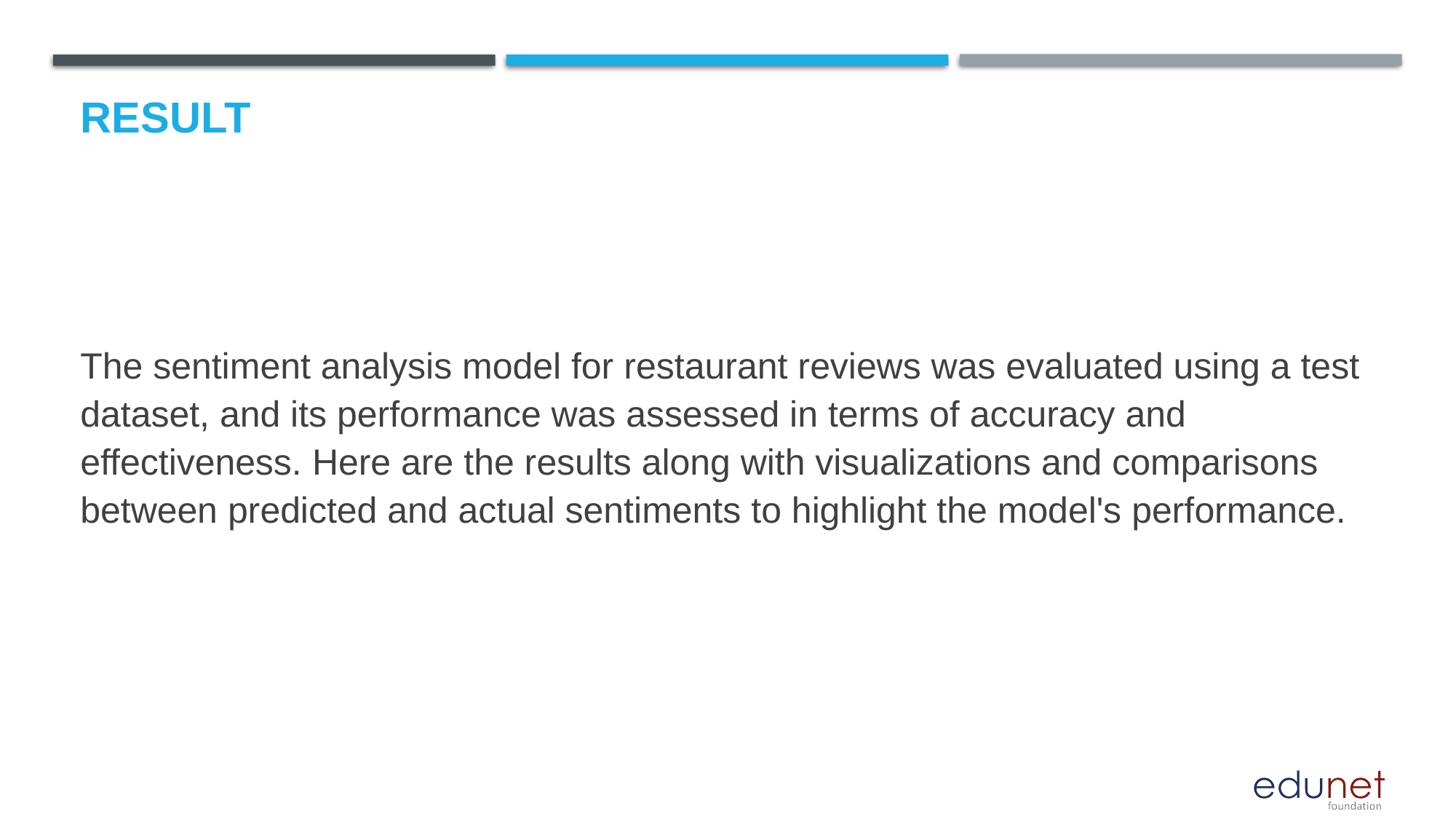

# Result
The sentiment analysis model for restaurant reviews was evaluated using a test dataset, and its performance was assessed in terms of accuracy and effectiveness. Here are the results along with visualizations and comparisons between predicted and actual sentiments to highlight the model's performance.